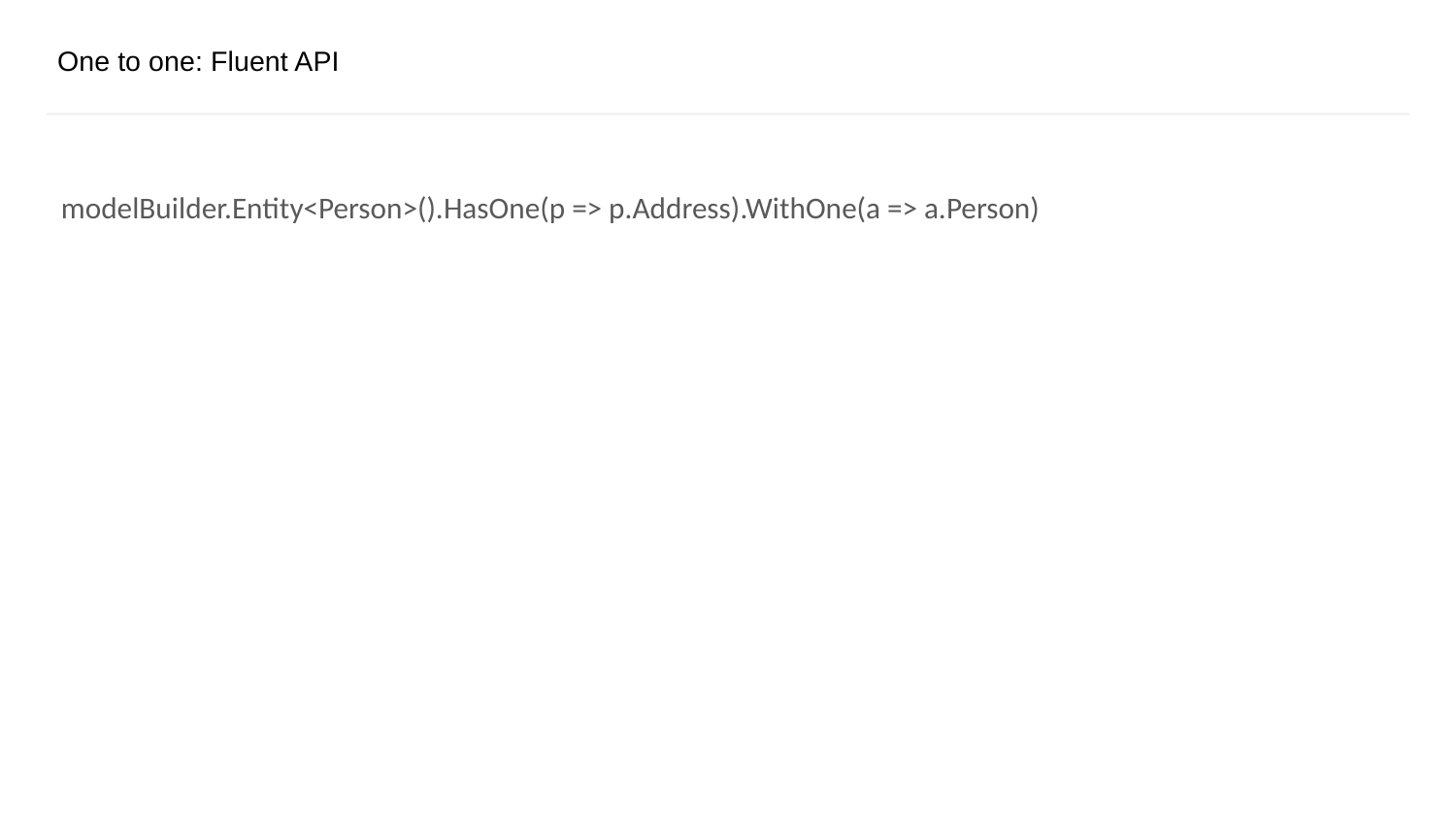

# One to one: Fluent API
modelBuilder.Entity<Person>().HasOne(p => p.Address).WithOne(a => a.Person)

CONFIDENTIAL  |  © 2019 EPAM Systems, Inc.